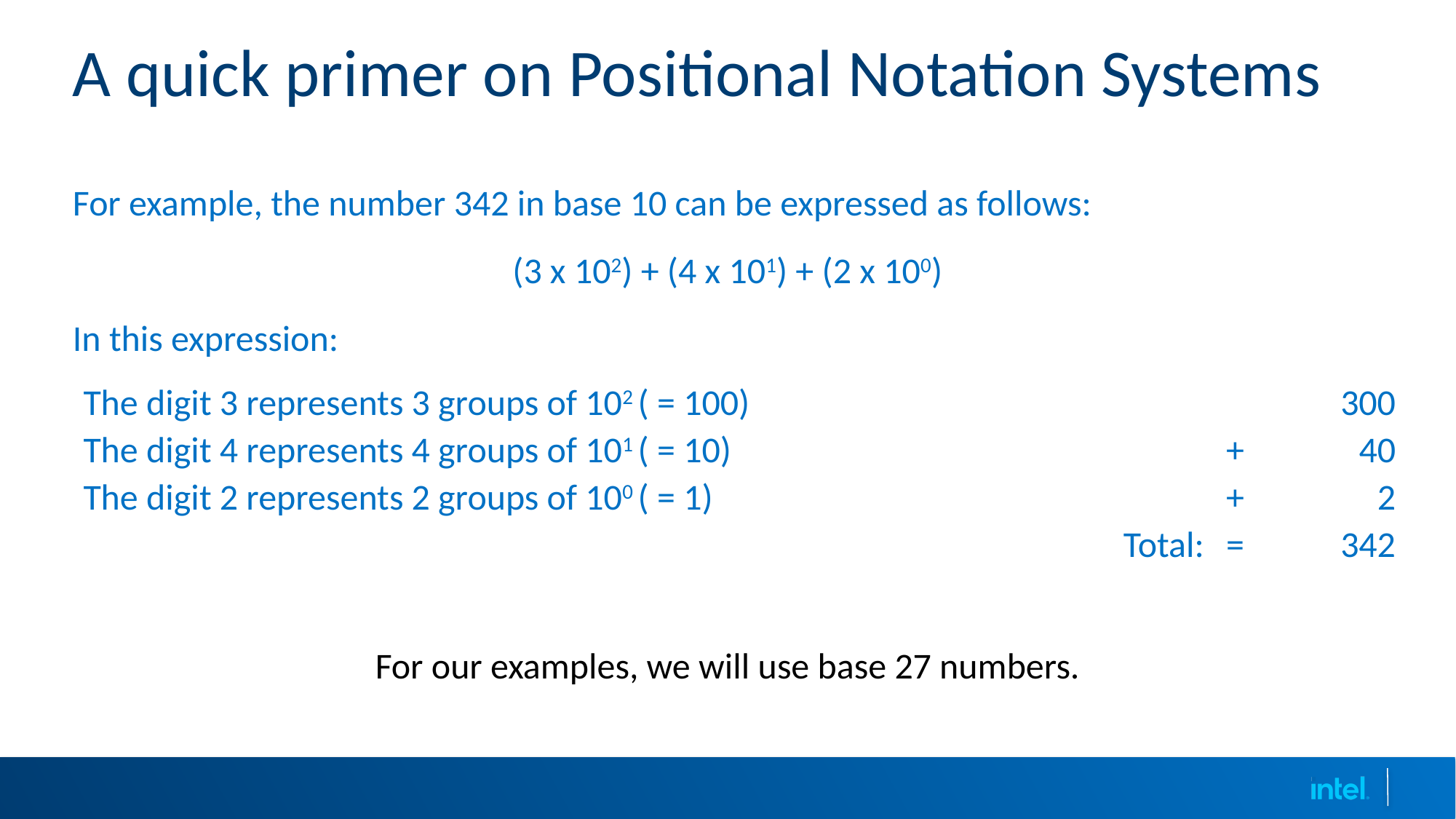

# A quick primer on Positional Notation Systems
For example, the number 342 in base 10 can be expressed as follows:
(3 x 102) + (4 x 101) + (2 x 100)
In this expression:
| The digit 3 represents 3 groups of 102 ( = 100) |  | 300 |
| --- | --- | --- |
| The digit 4 represents 4 groups of 101 ( = 10) | + | 40 |
| The digit 2 represents 2 groups of 100 ( = 1) | + | 2 |
| Total: | = | 342 |
For our examples, we will use base 27 numbers.